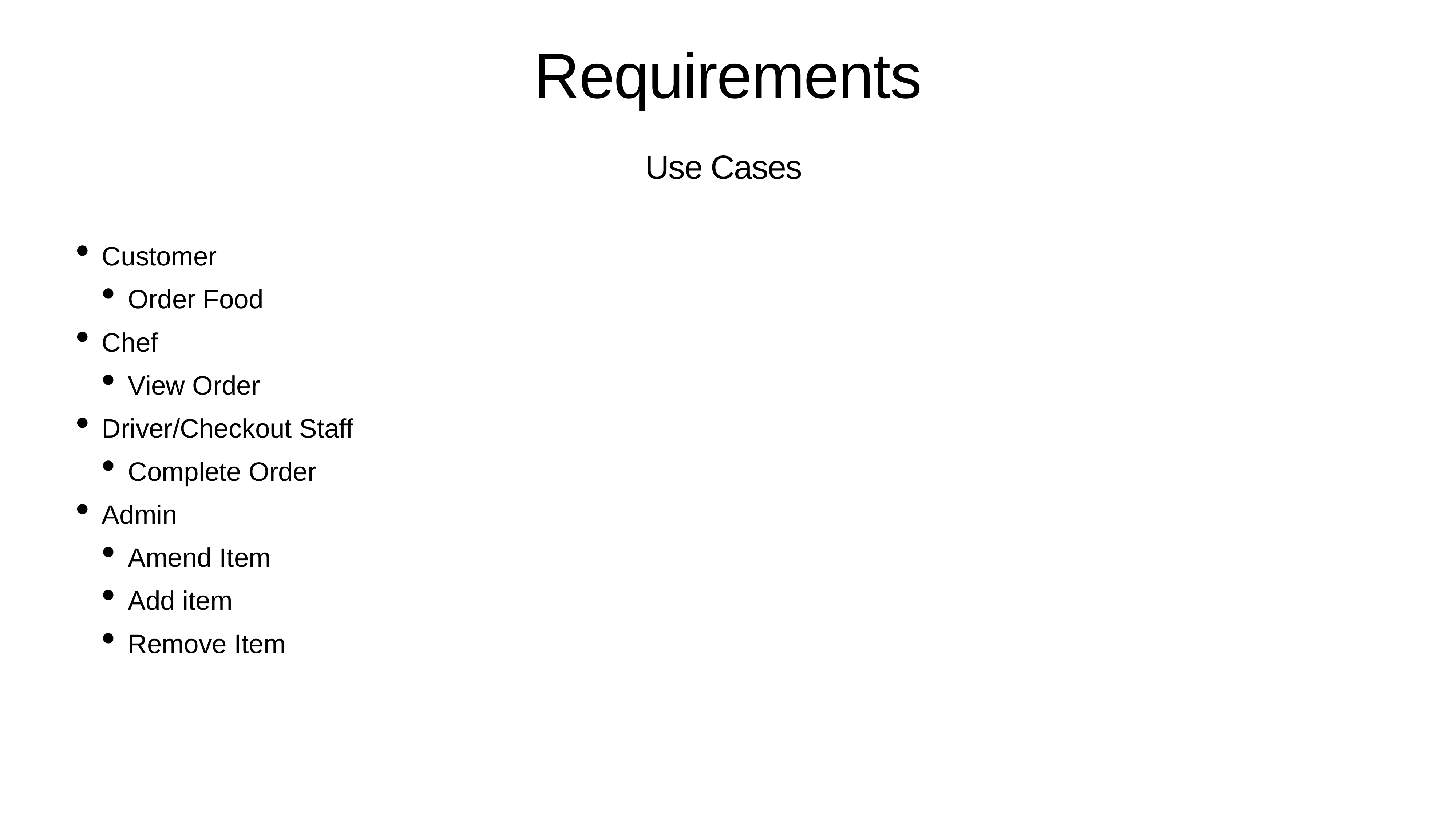

# Requirements
Use Cases
Customer
Order Food
Chef
View Order
Driver/Checkout Staff
Complete Order
Admin
Amend Item
Add item
Remove Item